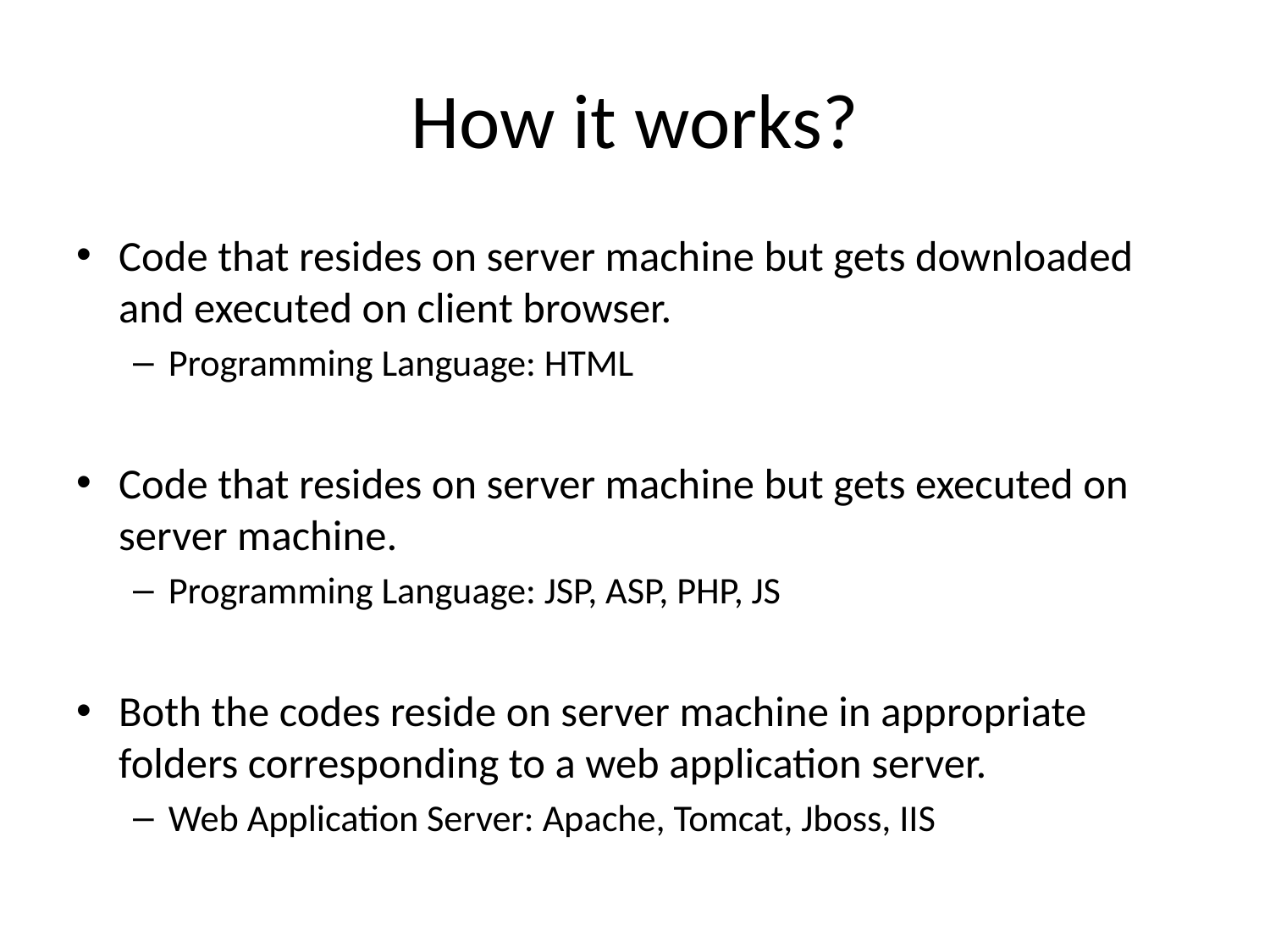

# How it works?
Code that resides on server machine but gets downloaded and executed on client browser.
Programming Language: HTML

Code that resides on server machine but gets executed on server machine.
Programming Language: JSP, ASP, PHP, JS

Both the codes reside on server machine in appropriate folders corresponding to a web application server.
Web Application Server: Apache, Tomcat, Jboss, IIS